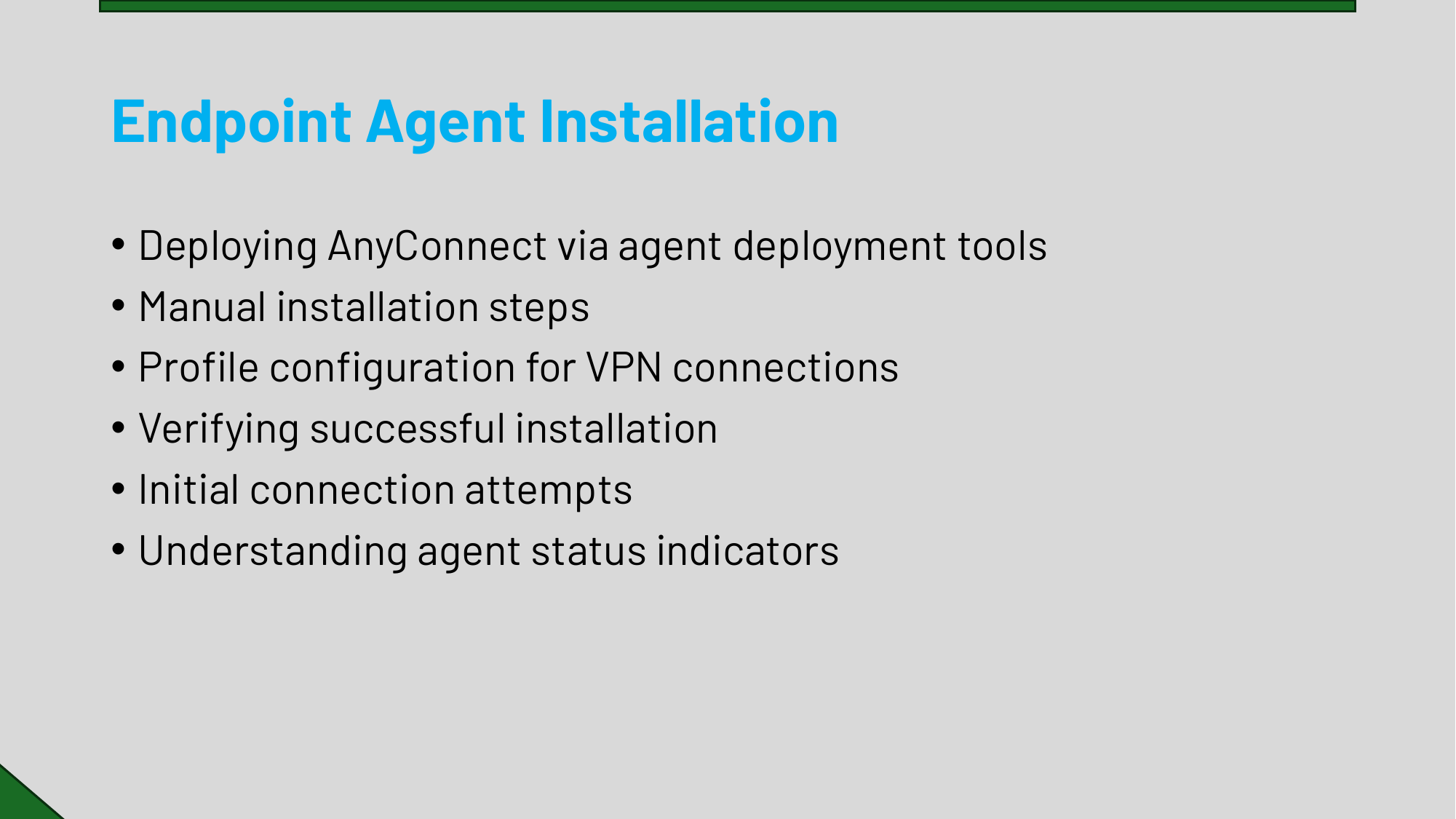

# Endpoint Agent Installation
Deploying AnyConnect via agent deployment tools
Manual installation steps
Profile configuration for VPN connections
Verifying successful installation
Initial connection attempts
Understanding agent status indicators